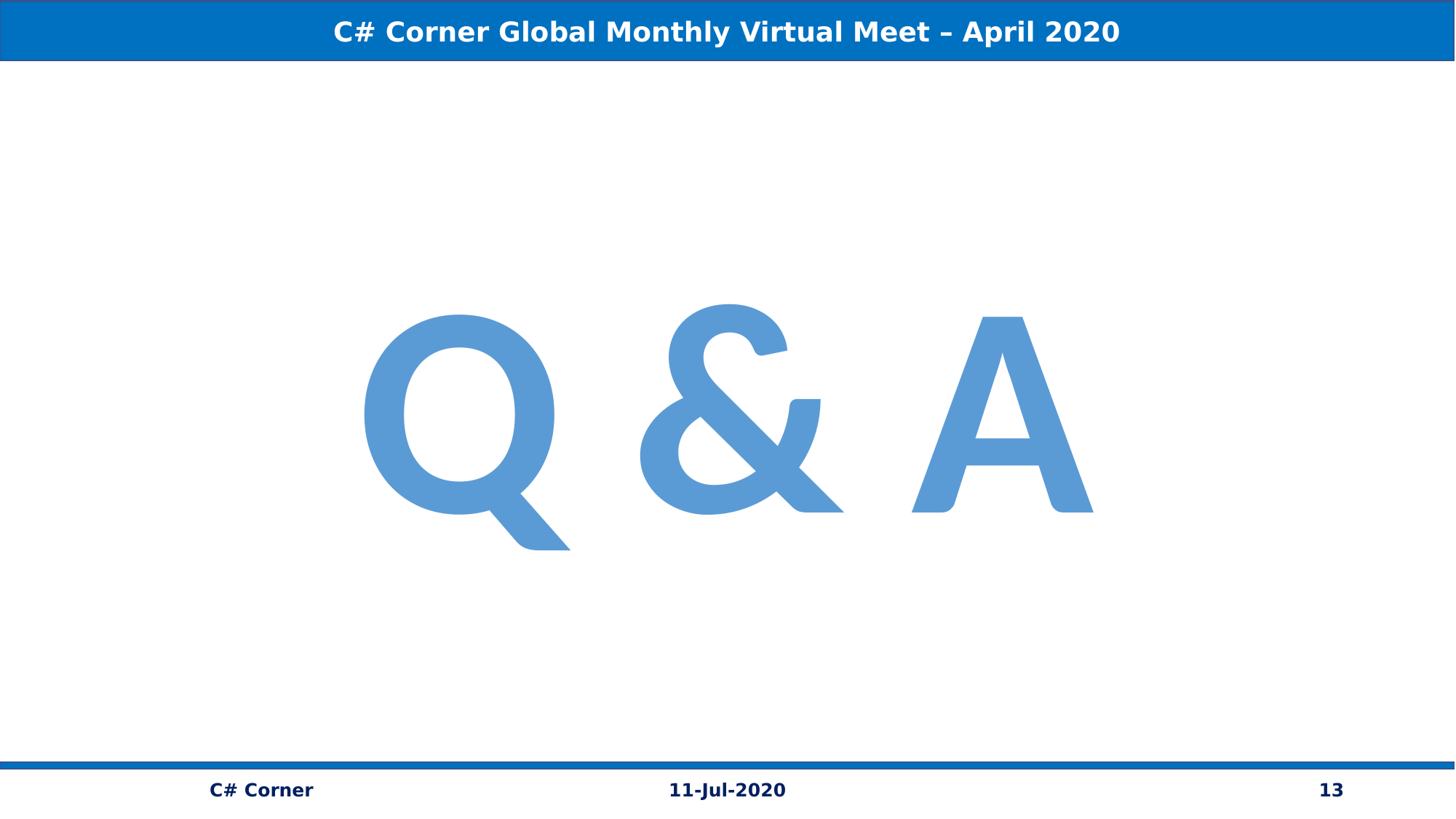

C# Corner Global Monthly Virtual Meet – April 2020
Q & A

11-Jul-2020
13
C# Corner